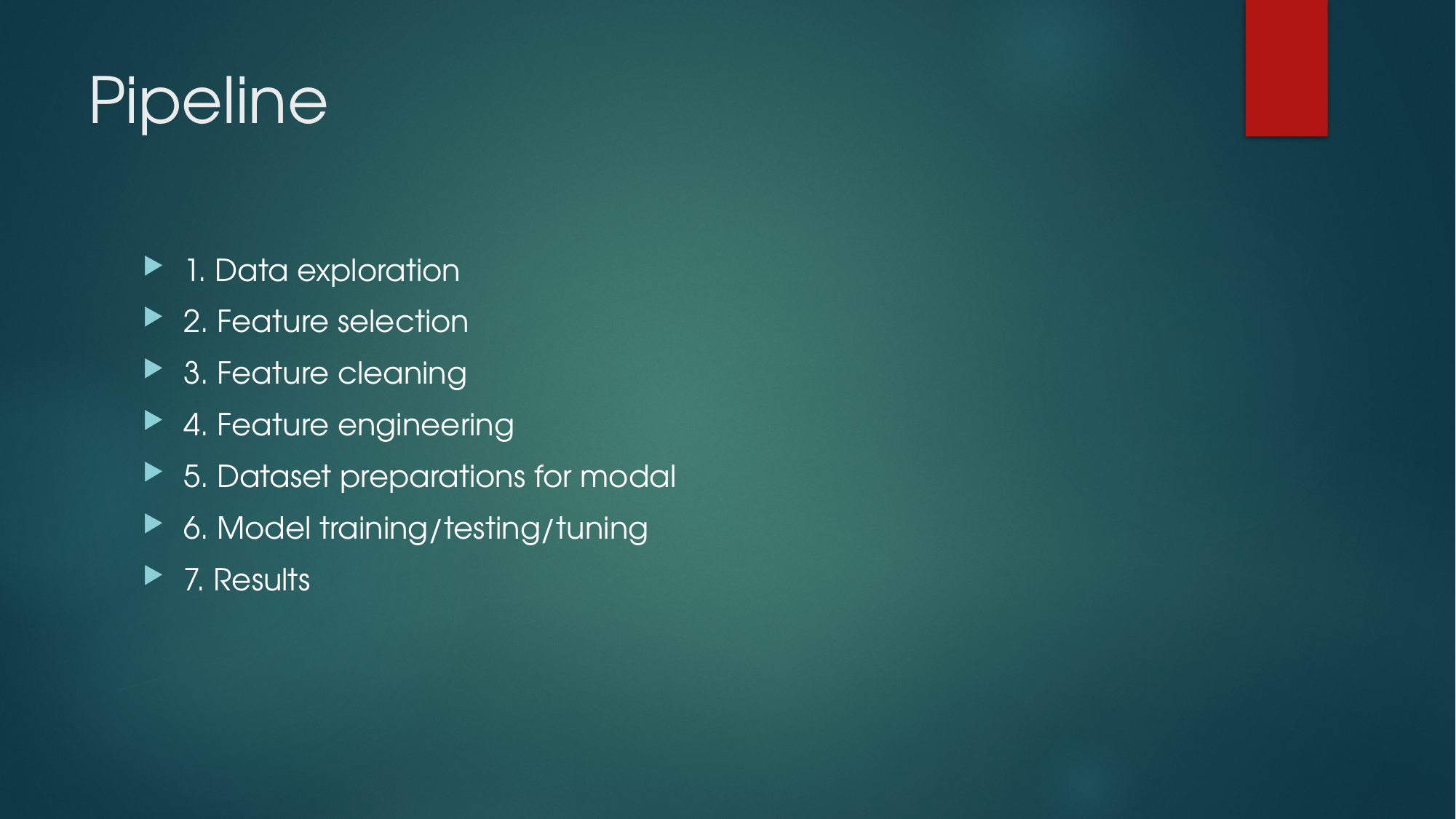

# Pipeline
1. Data exploration
2. Feature selection
3. Feature cleaning
4. Feature engineering
5. Dataset preparations for modal
6. Model training/testing/tuning
7. Results